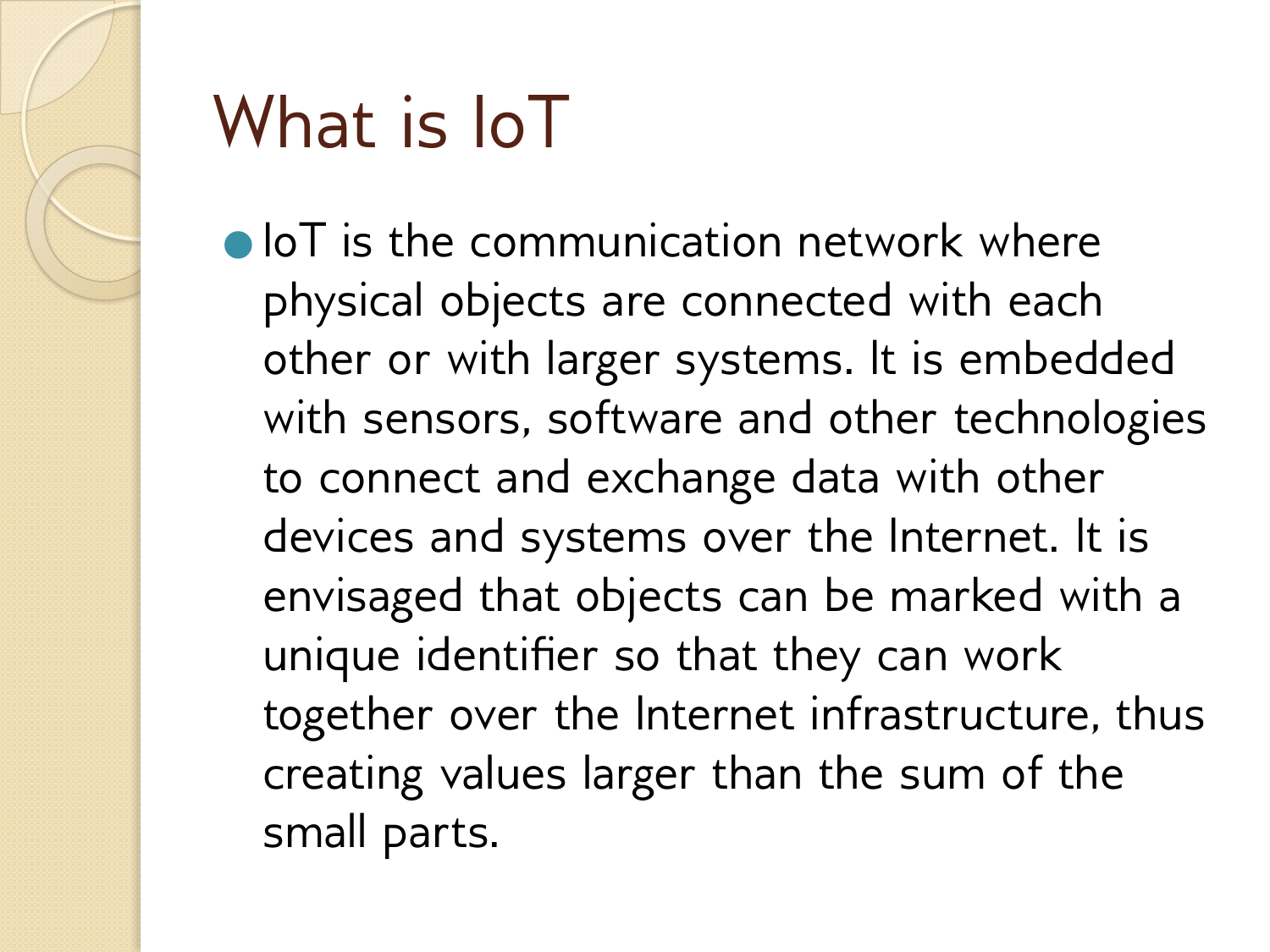

# What is IoT
IoT is the communication network where physical objects are connected with each other or with larger systems. It is embedded with sensors, software and other technologies to connect and exchange data with other devices and systems over the Internet. It is envisaged that objects can be marked with a unique identifier so that they can work together over the Internet infrastructure, thus creating values larger than the sum of the small parts.